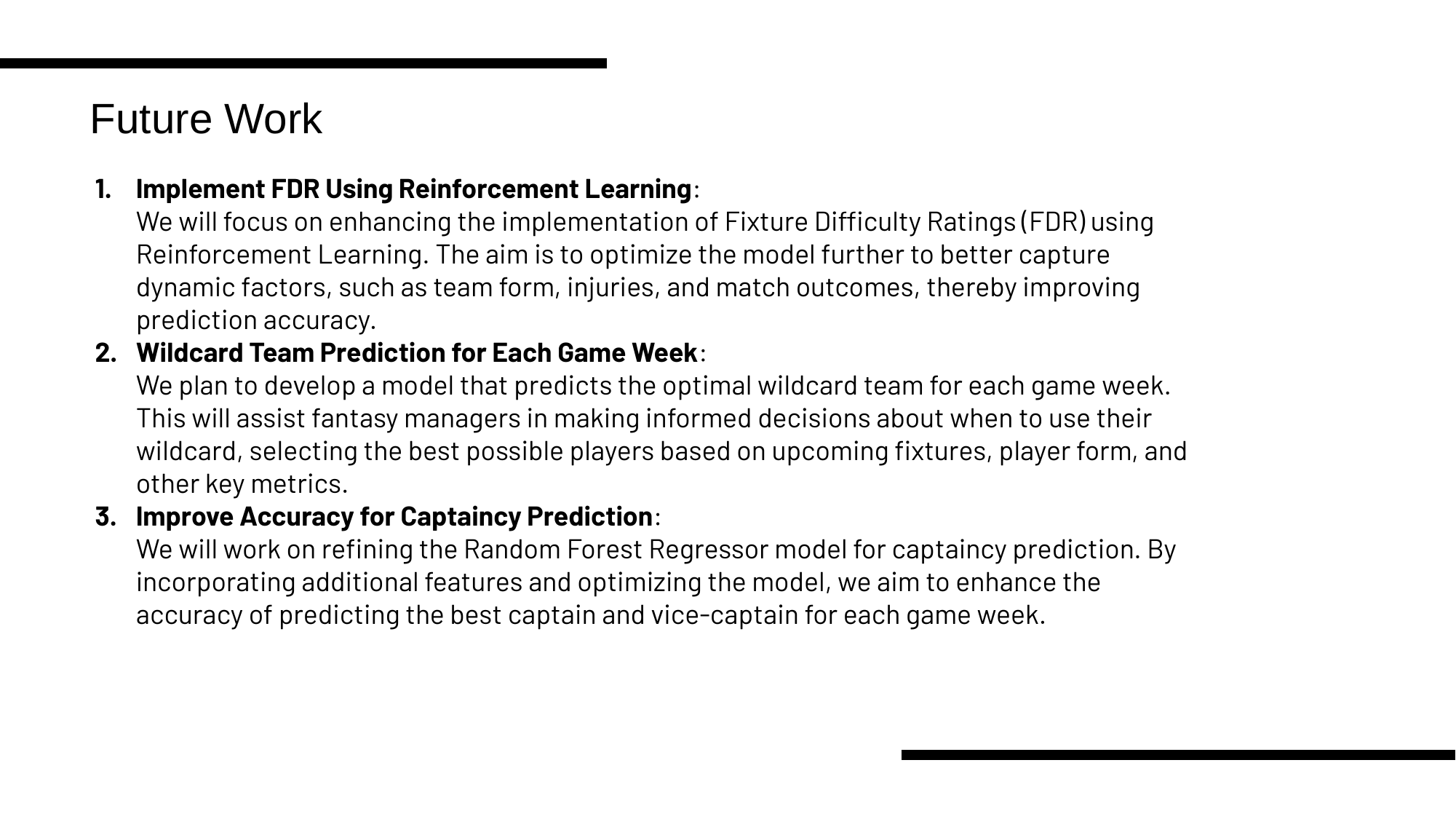

Future Work
Implement FDR Using Reinforcement Learning:
We will focus on enhancing the implementation of Fixture Difficulty Ratings (FDR) using Reinforcement Learning. The aim is to optimize the model further to better capture dynamic factors, such as team form, injuries, and match outcomes, thereby improving prediction accuracy.
Wildcard Team Prediction for Each Game Week:
We plan to develop a model that predicts the optimal wildcard team for each game week. This will assist fantasy managers in making informed decisions about when to use their wildcard, selecting the best possible players based on upcoming fixtures, player form, and other key metrics.
Improve Accuracy for Captaincy Prediction:
We will work on refining the Random Forest Regressor model for captaincy prediction. By incorporating additional features and optimizing the model, we aim to enhance the accuracy of predicting the best captain and vice-captain for each game week.